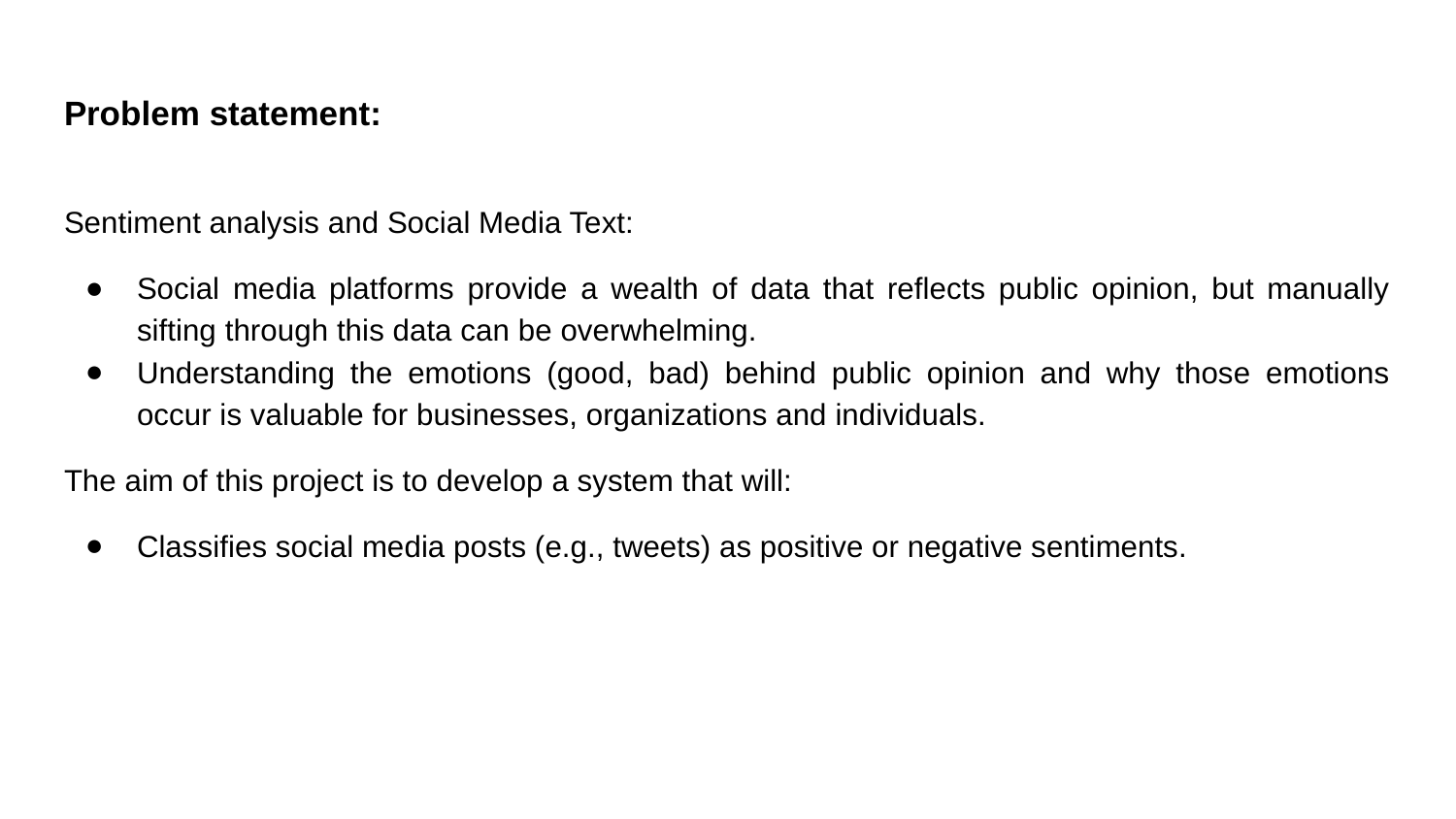

# Problem statement:

Sentiment analysis and Social Media Text:
Social media platforms provide a wealth of data that reflects public opinion, but manually sifting through this data can be overwhelming.
Understanding the emotions (good, bad) behind public opinion and why those emotions occur is valuable for businesses, organizations and individuals.
The aim of this project is to develop a system that will:
Classifies social media posts (e.g., tweets) as positive or negative sentiments.